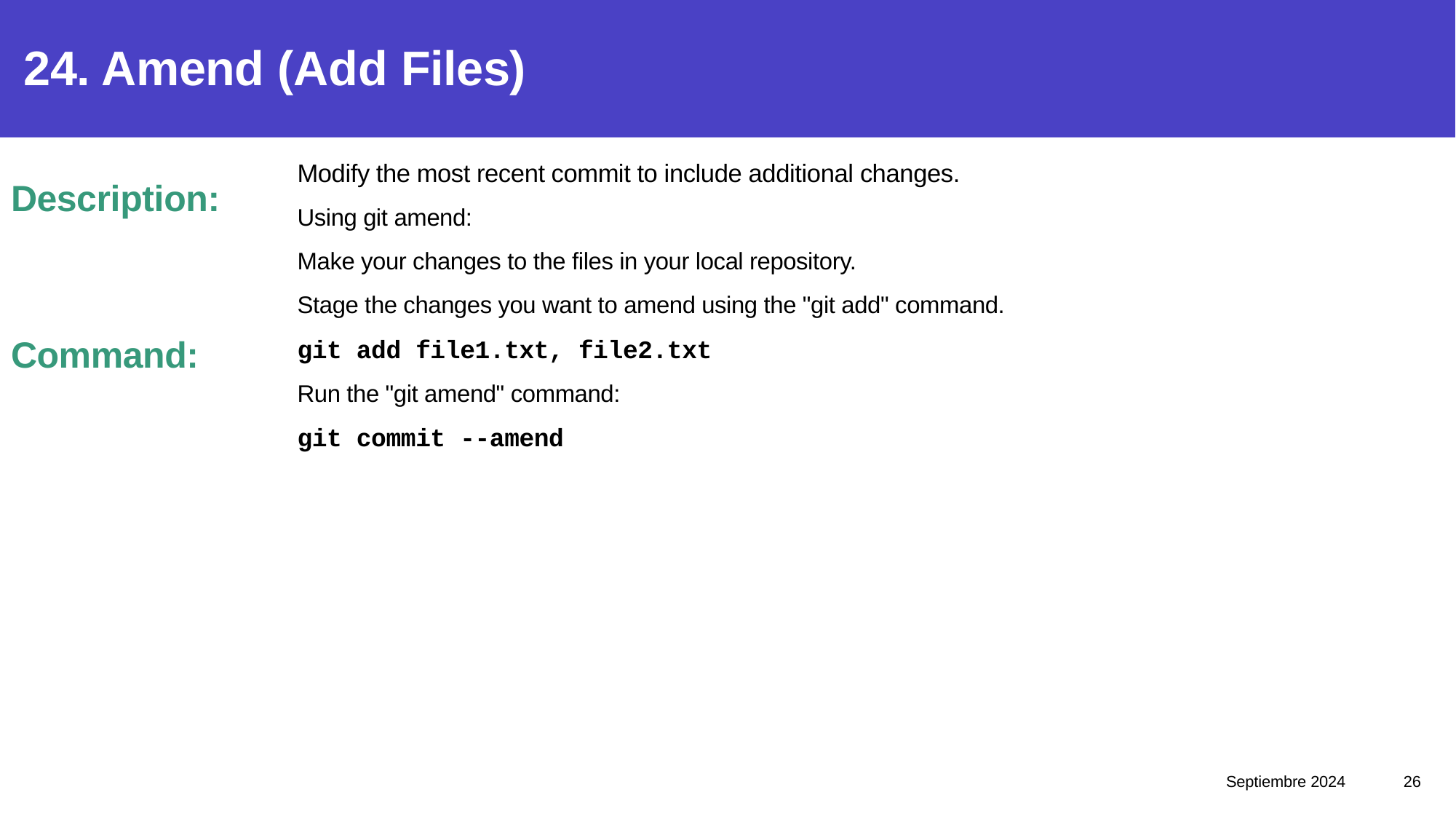

# 24. Amend (Add Files)
Modify the most recent commit to include additional changes.
Using git amend:
Make your changes to the files in your local repository.
Stage the changes you want to amend using the "git add" command.
git add file1.txt, file2.txt
Run the "git amend" command:
git commit --amend
Description:
Command:
Septiembre 2024
26